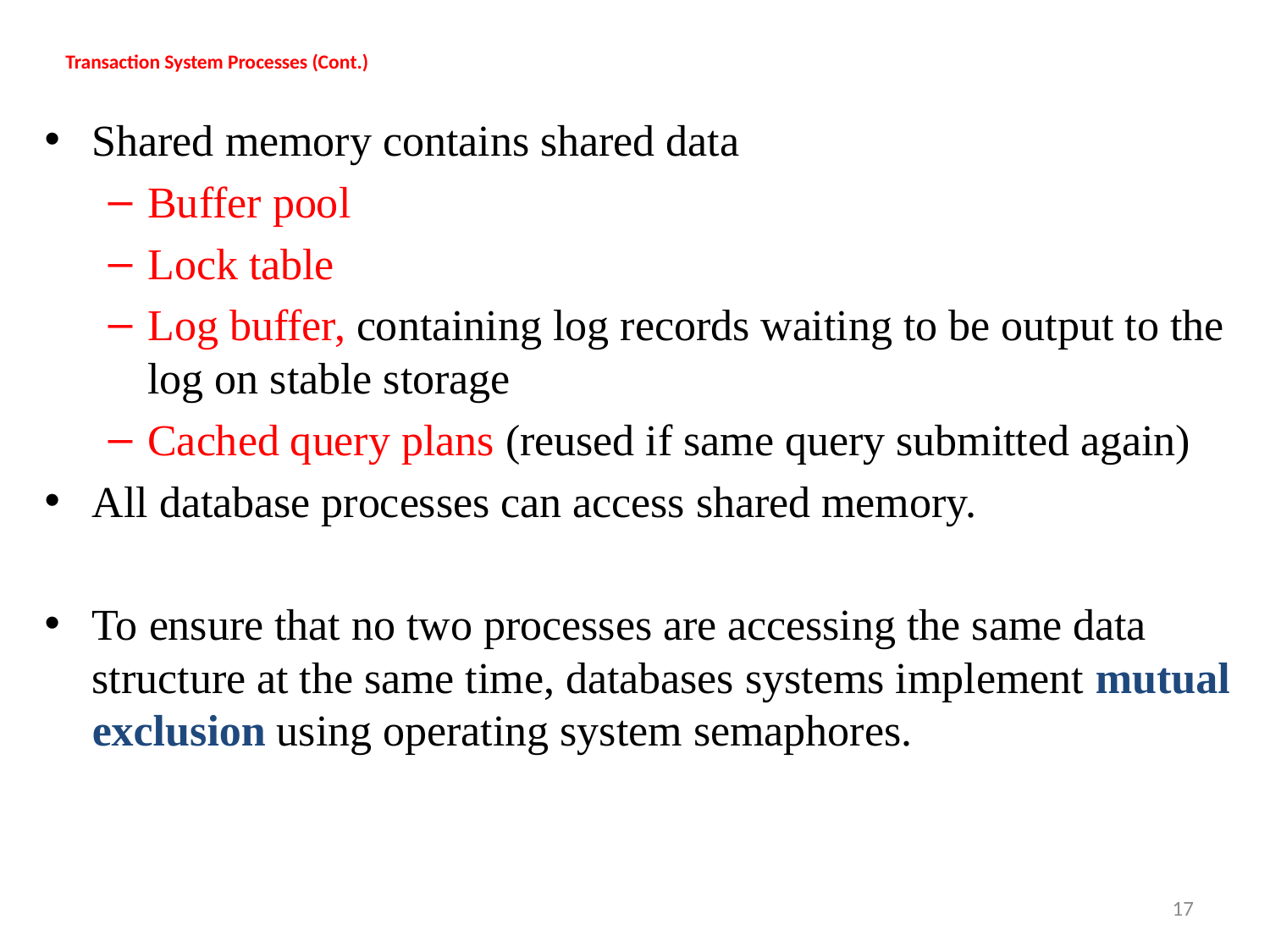

# Transaction System Processes (Cont.)
Shared memory contains shared data
Buffer pool
Lock table
Log buffer, containing log records waiting to be output to the log on stable storage
Cached query plans (reused if same query submitted again)
All database processes can access shared memory.

To ensure that no two processes are accessing the same data structure at the same time, databases systems implement mutual exclusion using operating system semaphores.
17